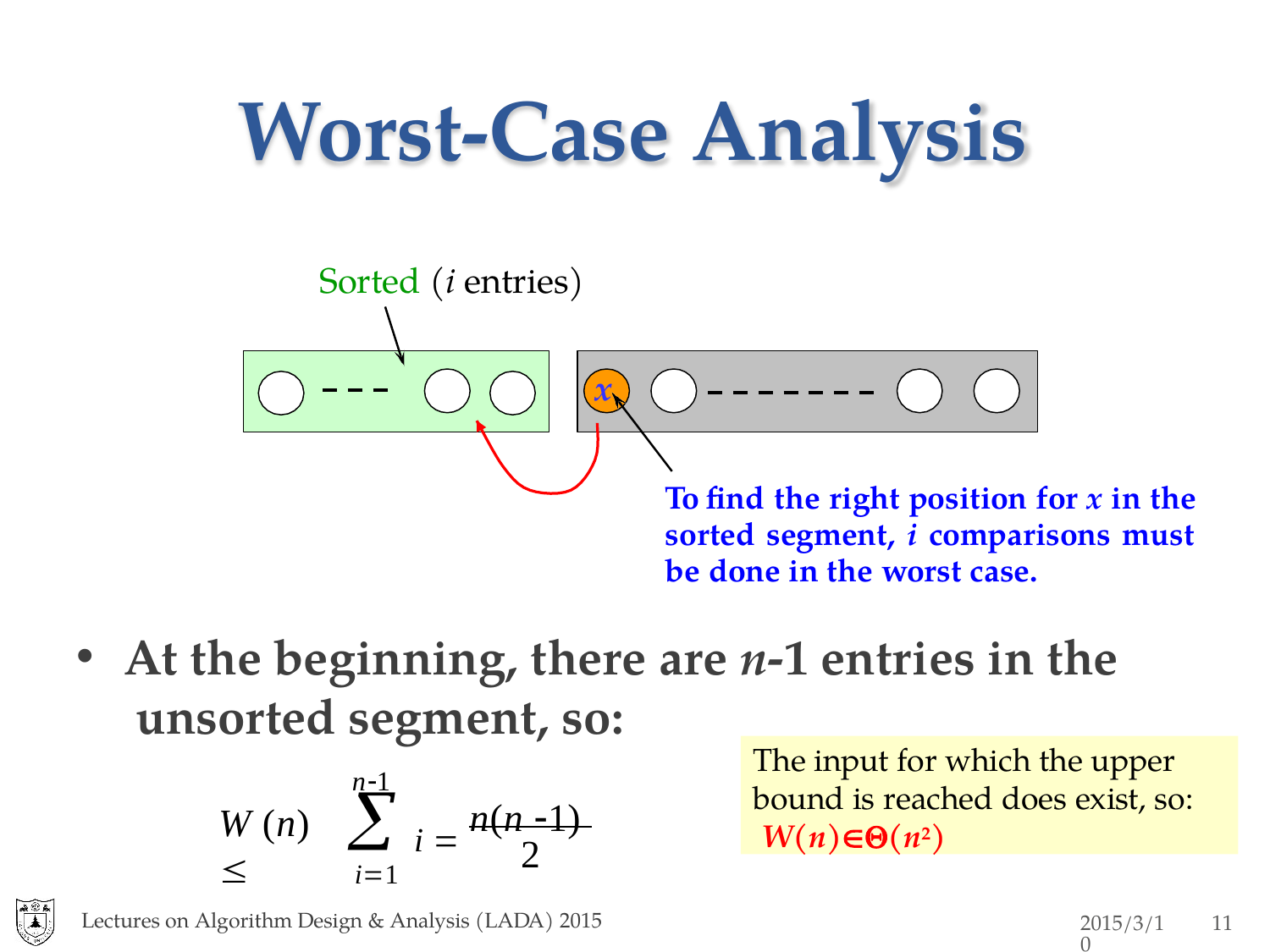

# Worst-Case Analysis
Sorted (i entries)

x

To find the right position for x in the  sorted segment, i comparisons must  be done in the worst case.

At the beginning, there are n-1 entries in the  unsorted segment, so:
The input for which the upper  bound is reached does exist, so:  W(n)∈Θ(n2)
n−1
i = n(n −1)
∑
i=1
W (n) ≤
2

Lectures on Algorithm Design & Analysis (LADA) 2015
11
2015/3/10